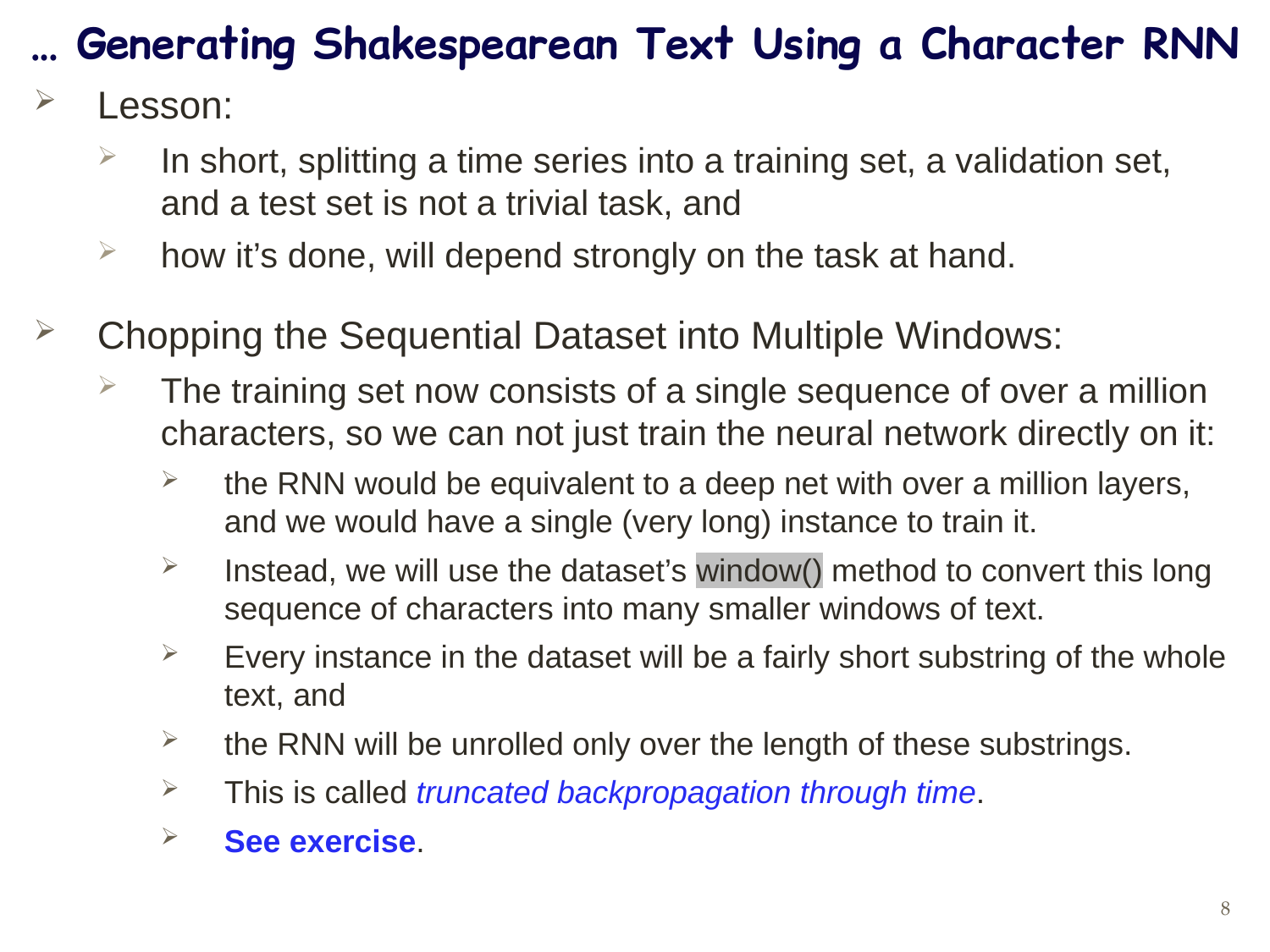

# … Generating Shakespearean Text Using a Character RNN

Lesson:
In short, splitting a time series into a training set, a validation set, and a test set is not a trivial task, and
how it’s done, will depend strongly on the task at hand.
Chopping the Sequential Dataset into Multiple Windows:
The training set now consists of a single sequence of over a million characters, so we can not just train the neural network directly on it:
the RNN would be equivalent to a deep net with over a million layers, and we would have a single (very long) instance to train it.
Instead, we will use the dataset’s window() method to convert this long sequence of characters into many smaller windows of text.
Every instance in the dataset will be a fairly short substring of the whole text, and
the RNN will be unrolled only over the length of these substrings.
This is called truncated backpropagation through time.
See exercise.
8